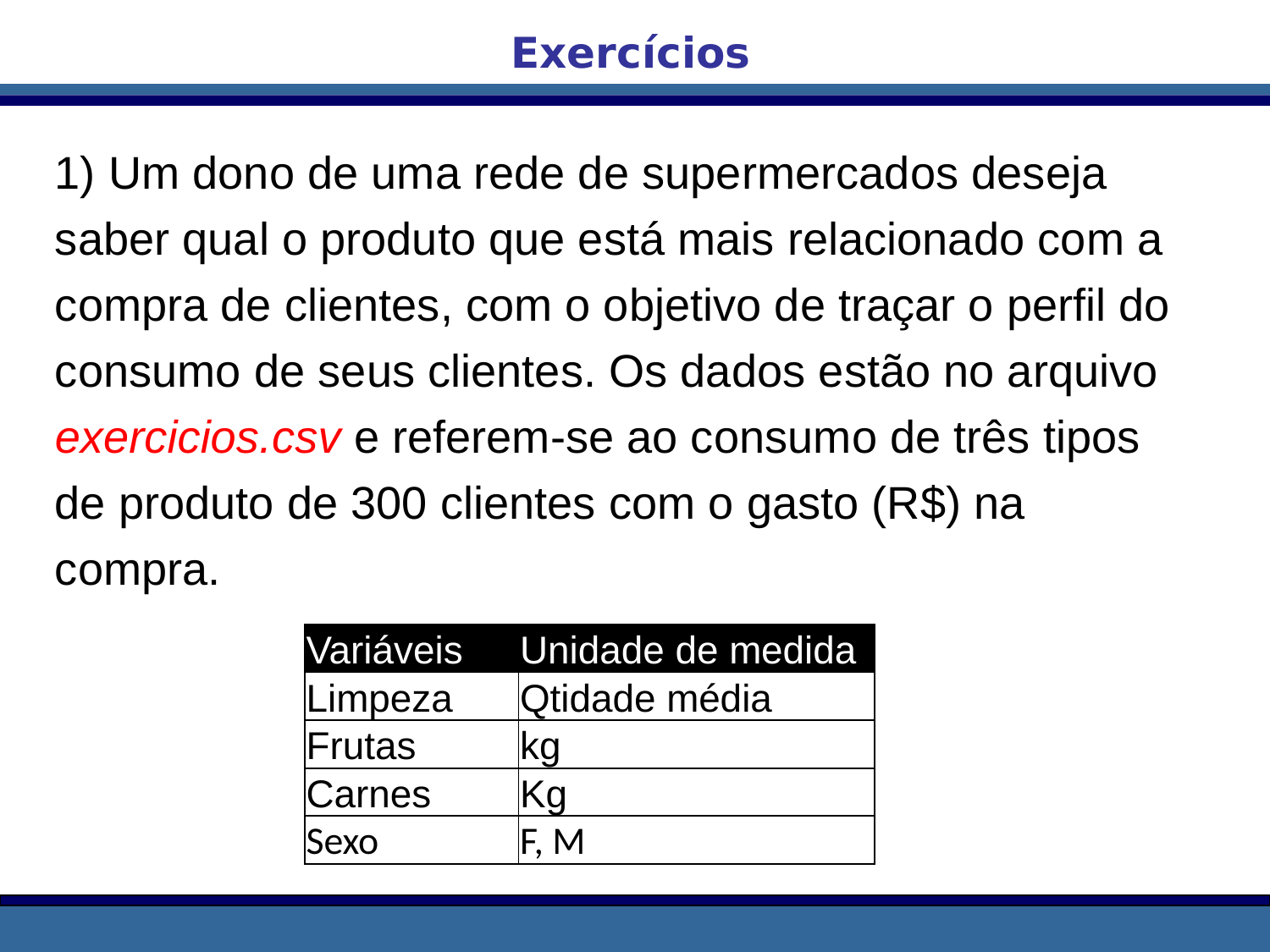

Exercícios
1) Um dono de uma rede de supermercados deseja saber qual o produto que está mais relacionado com a compra de clientes, com o objetivo de traçar o perfil do consumo de seus clientes. Os dados estão no arquivo exercicios.csv e referem-se ao consumo de três tipos de produto de 300 clientes com o gasto (R$) na compra.
| Variáveis | Unidade de medida |
| --- | --- |
| Limpeza | Qtidade média |
| Frutas | kg |
| Carnes | Kg |
| Sexo | F, M |